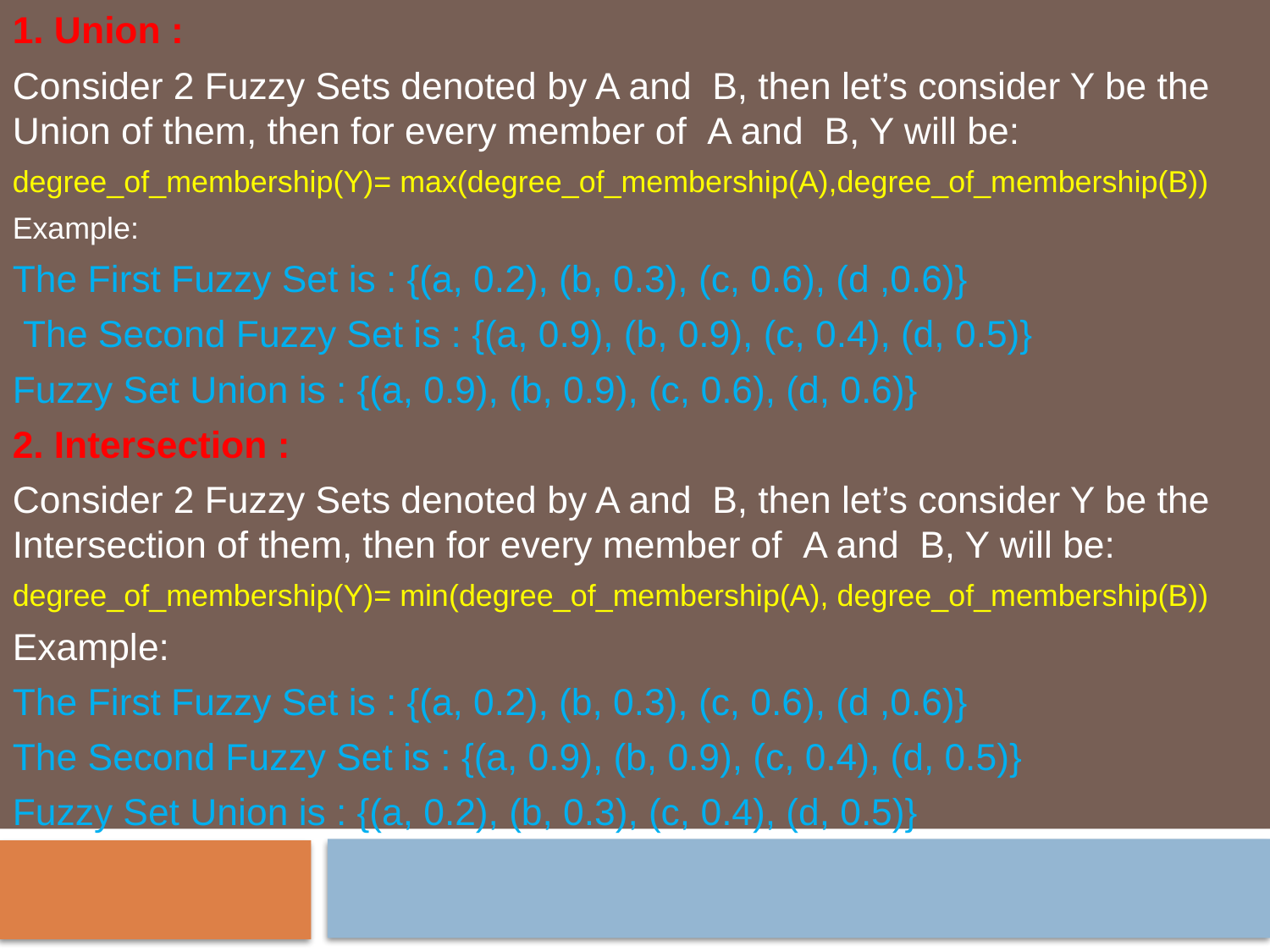

1. Union :
Consider 2 Fuzzy Sets denoted by A and  B, then let’s consider Y be the Union of them, then for every member of  A and  B, Y will be:
degree_of_membership(Y)= max(degree_of_membership(A),degree_of_membership(B))
Example:
The First Fuzzy Set is : {(a, 0.2), (b, 0.3), (c, 0.6), (d ,0.6)}
 The Second Fuzzy Set is : {(a, 0.9), (b, 0.9), (c, 0.4), (d, 0.5)}
Fuzzy Set Union is : {(a, 0.9), (b, 0.9), (c, 0.6), (d, 0.6)}
2. Intersection :
Consider 2 Fuzzy Sets denoted by A and  B, then let’s consider Y be the Intersection of them, then for every member of  A and  B, Y will be:
degree_of_membership(Y)= min(degree_of_membership(A), degree_of_membership(B))
Example:
The First Fuzzy Set is : {(a, 0.2), (b, 0.3), (c, 0.6), (d ,0.6)}
The Second Fuzzy Set is : {(a, 0.9), (b, 0.9), (c, 0.4), (d, 0.5)}
Fuzzy Set Union is : {(a, 0.2), (b, 0.3), (c, 0.4), (d, 0.5)}